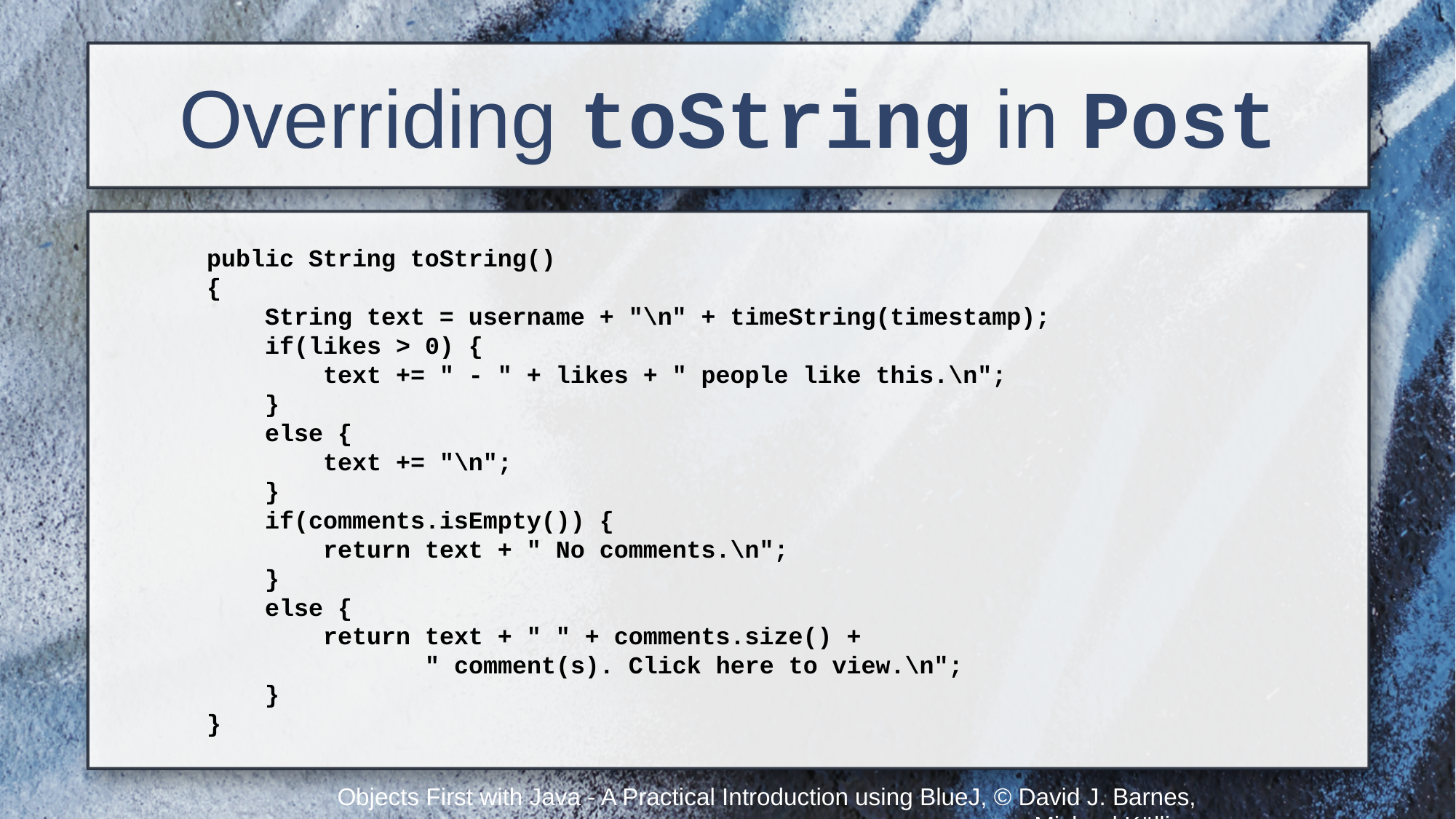

# Overriding toString in Post
public String toString()
{
    String text = username + "\n" + timeString(timestamp);
    if(likes > 0) {
        text += " - " + likes + " people like this.\n";
    }
    else {
        text += "\n";
    }
    if(comments.isEmpty()) {
        return text + " No comments.\n";
    }
    else {
        return text + " " + comments.size() +
               " comment(s). Click here to view.\n";
    }
}